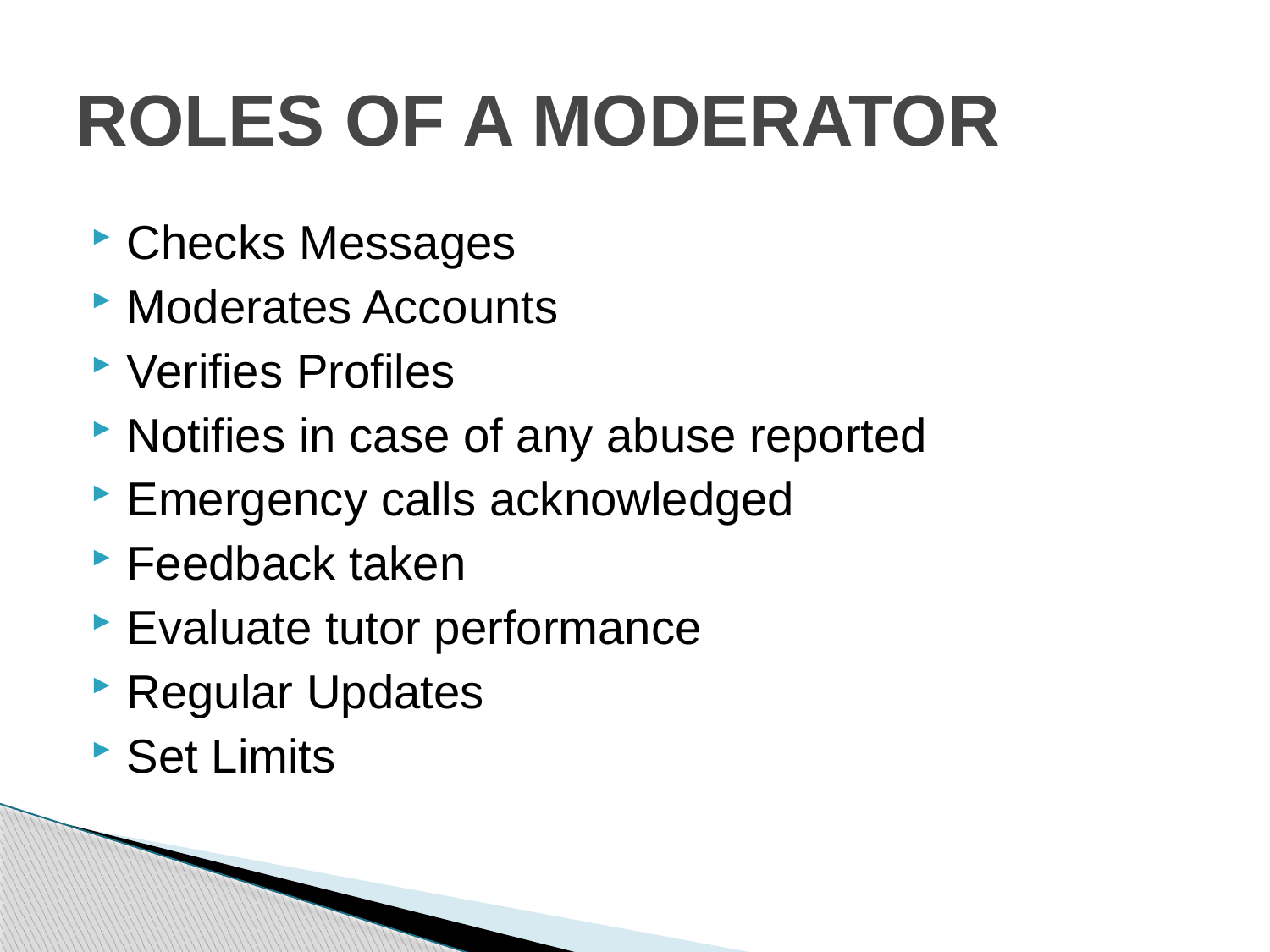

# ROLES OF A MODERATOR
Checks Messages
Moderates Accounts
Verifies Profiles
Notifies in case of any abuse reported
Emergency calls acknowledged
Feedback taken
Evaluate tutor performance
Regular Updates
Set Limits